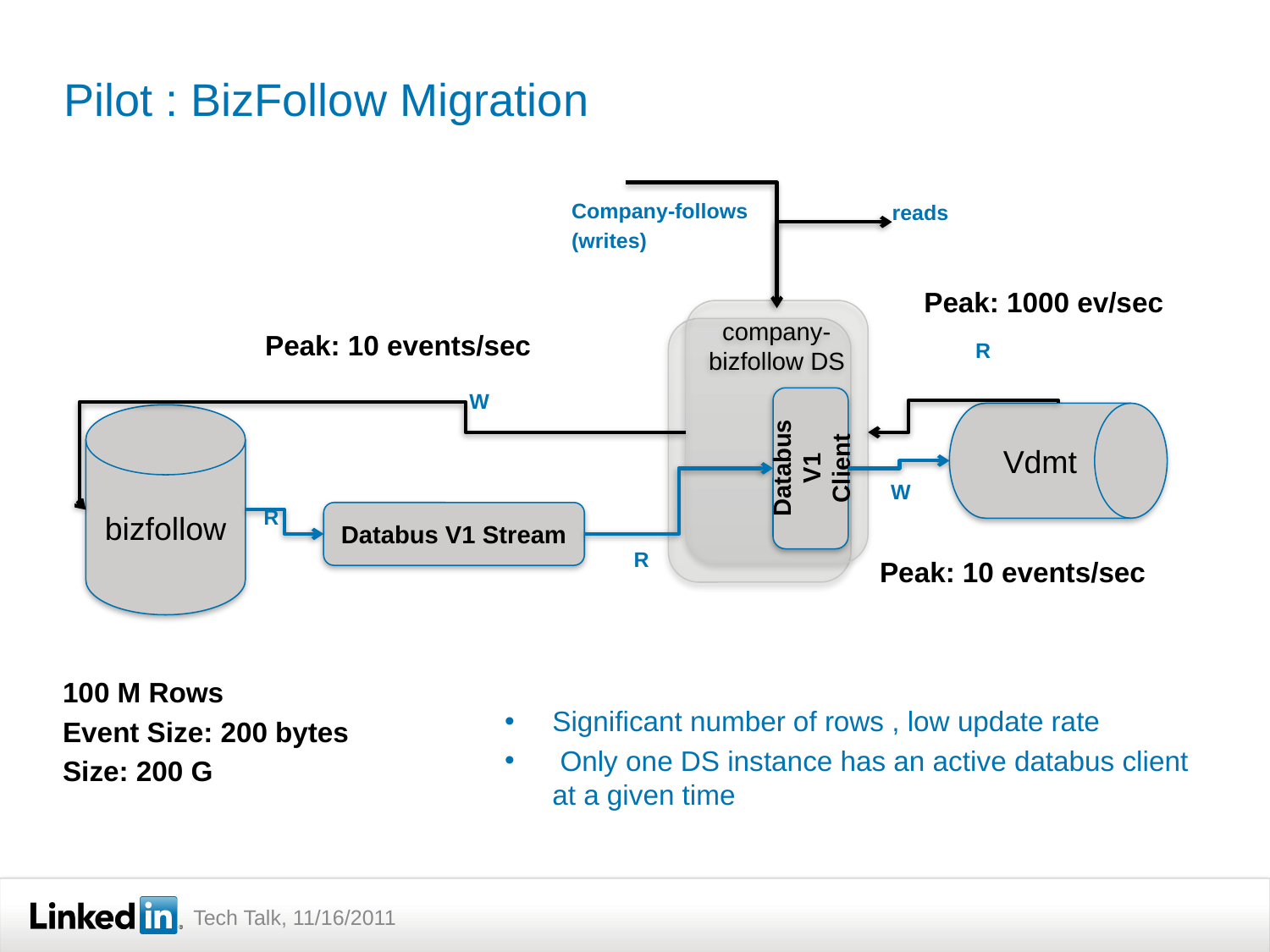

# Pilot : BizFollow Migration
Company-follows
(writes)
reads

Peak: 1000 ev/sec
company-bizfollow DS

Peak: 10 events/sec
R

W
Databus V1
Client
Vdmt
bizfollow
W
R
Databus V1 Stream
R
Peak: 10 events/sec
100 M Rows
Event Size: 200 bytes
Size: 200 G

Significant number of rows , low update rate
 Only one DS instance has an active databus client at a given time